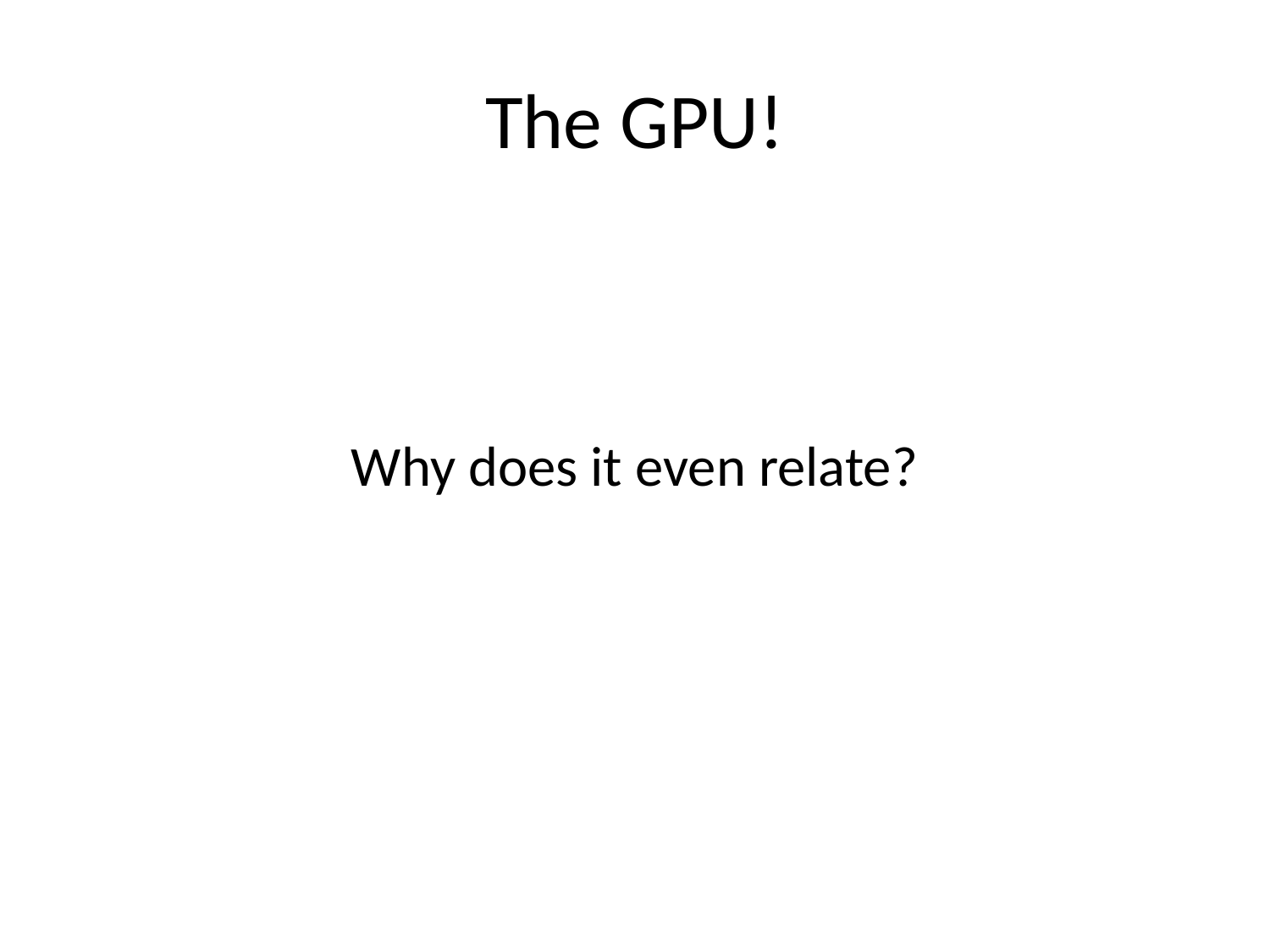

# The GPU!
Why does it even relate?